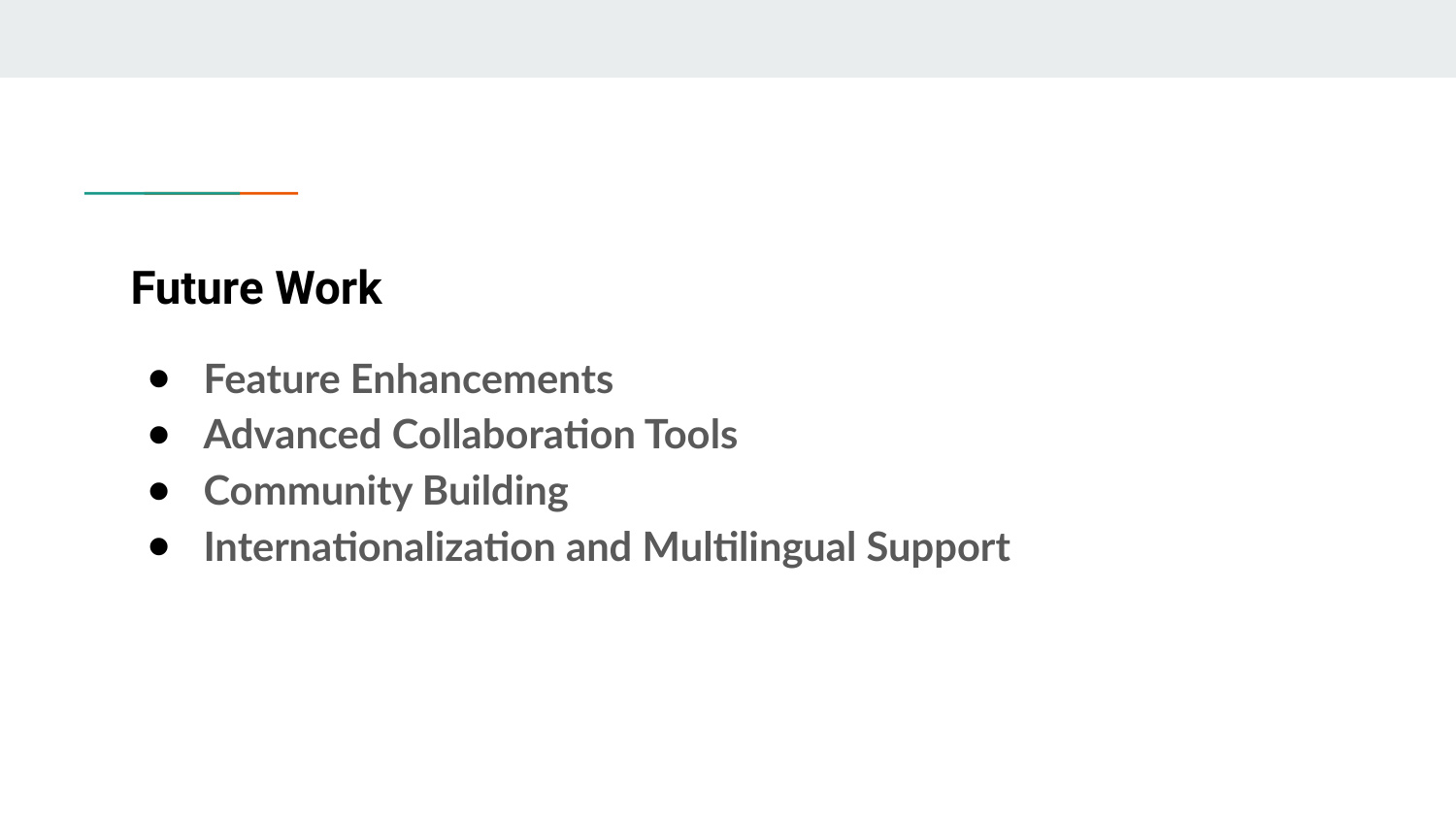

# Future Work

Feature Enhancements
Advanced Collaboration Tools
Community Building
Internationalization and Multilingual Support